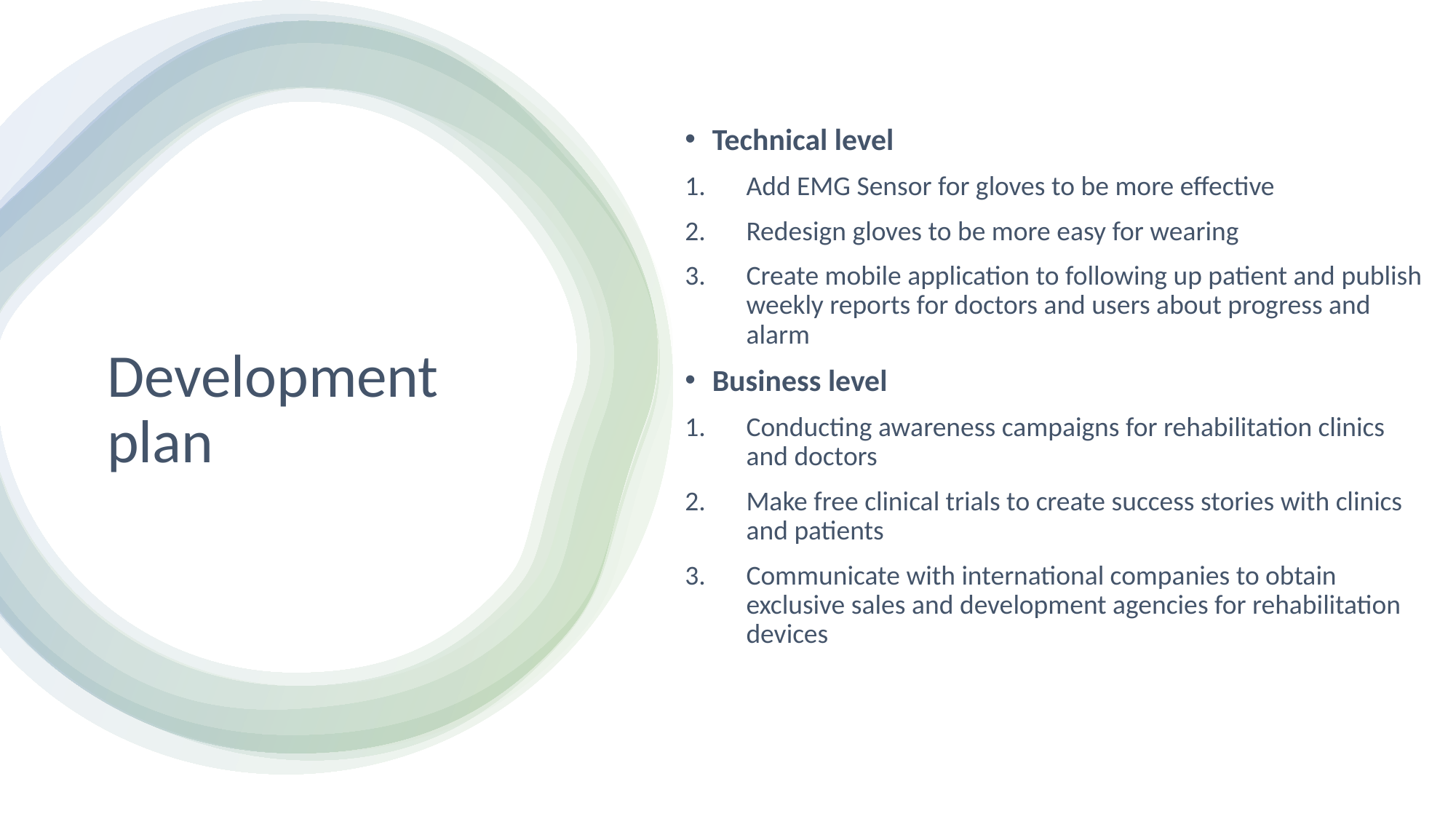

Technical level
Add EMG Sensor for gloves to be more effective
Redesign gloves to be more easy for wearing
Create mobile application to following up patient and publish weekly reports for doctors and users about progress and alarm
Business level
Conducting awareness campaigns for rehabilitation clinics and doctors
Make free clinical trials to create success stories with clinics and patients
Communicate with international companies to obtain exclusive sales and development agencies for rehabilitation devices
# Development plan